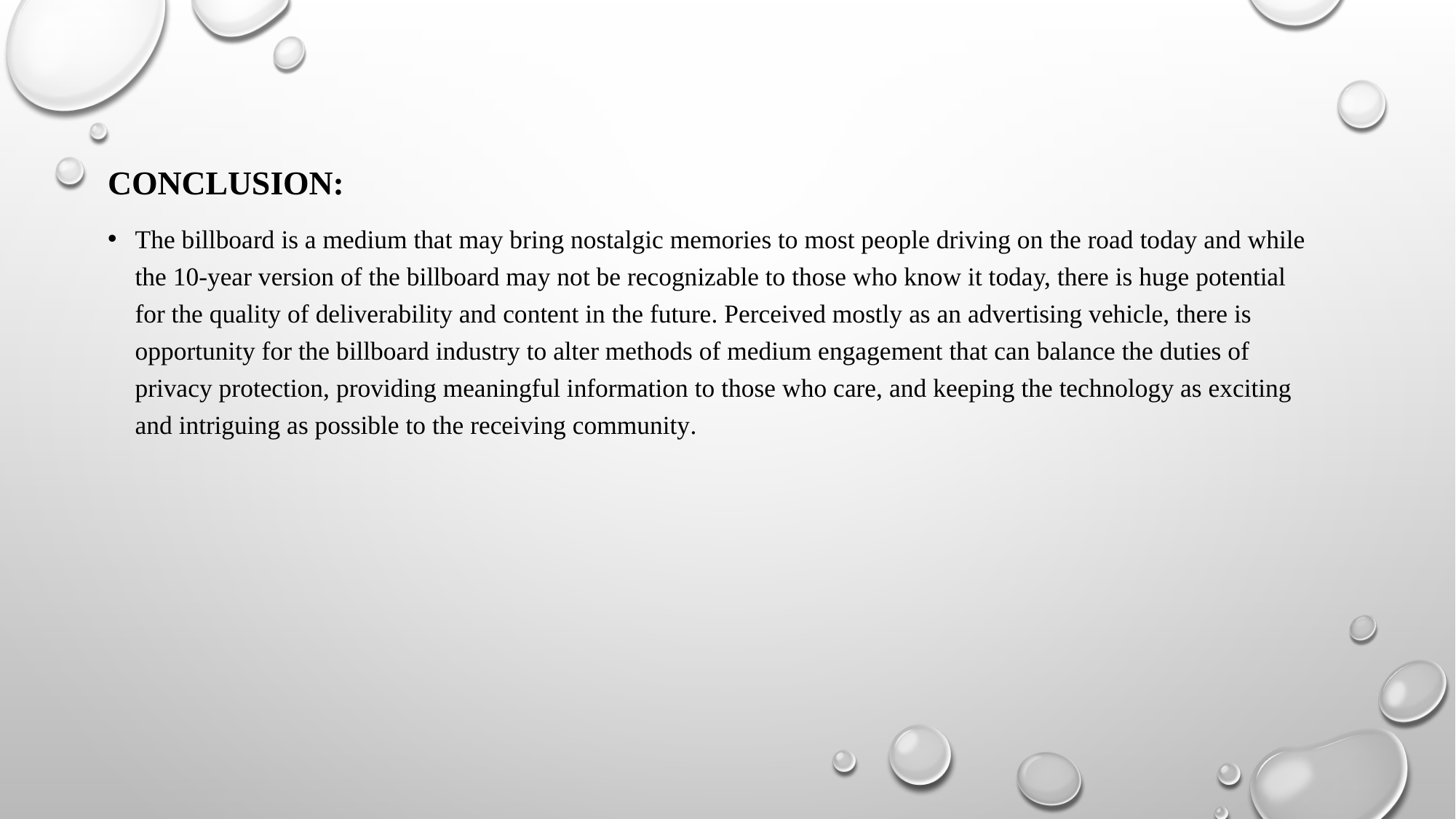

CONCLUSION:
The billboard is a medium that may bring nostalgic memories to most people driving on the road today and while the 10-year version of the billboard may not be recognizable to those who know it today, there is huge potential for the quality of deliverability and content in the future. Perceived mostly as an advertising vehicle, there is opportunity for the billboard industry to alter methods of medium engagement that can balance the duties of privacy protection, providing meaningful information to those who care, and keeping the technology as exciting and intriguing as possible to the receiving community.